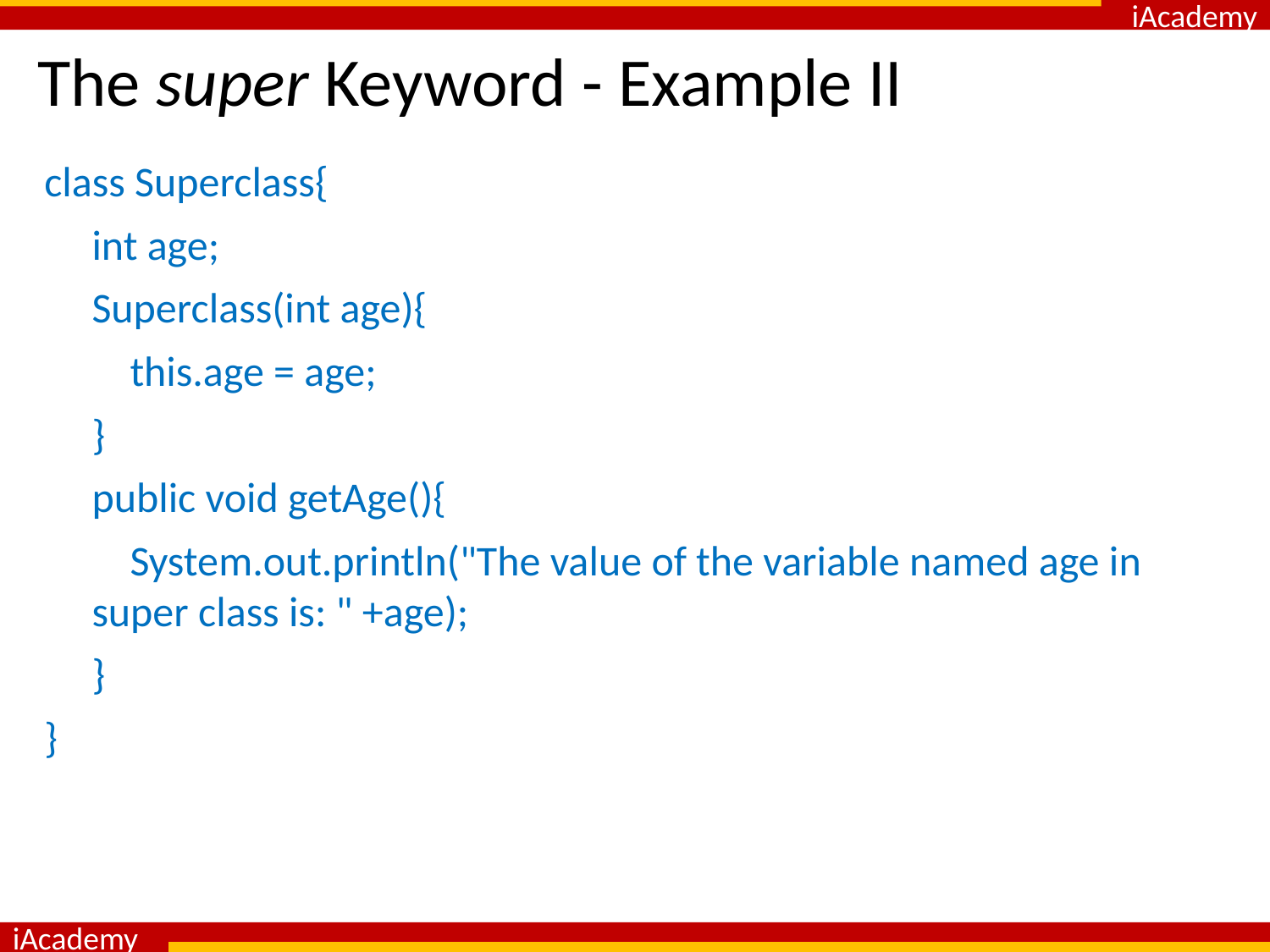

# The super Keyword - Example II
class Superclass{
	int age;
	Superclass(int age){
	    this.age = age;
	}
	public void getAge(){
	    System.out.println("The value of the variable named age in super class is: " +age);
	}
}